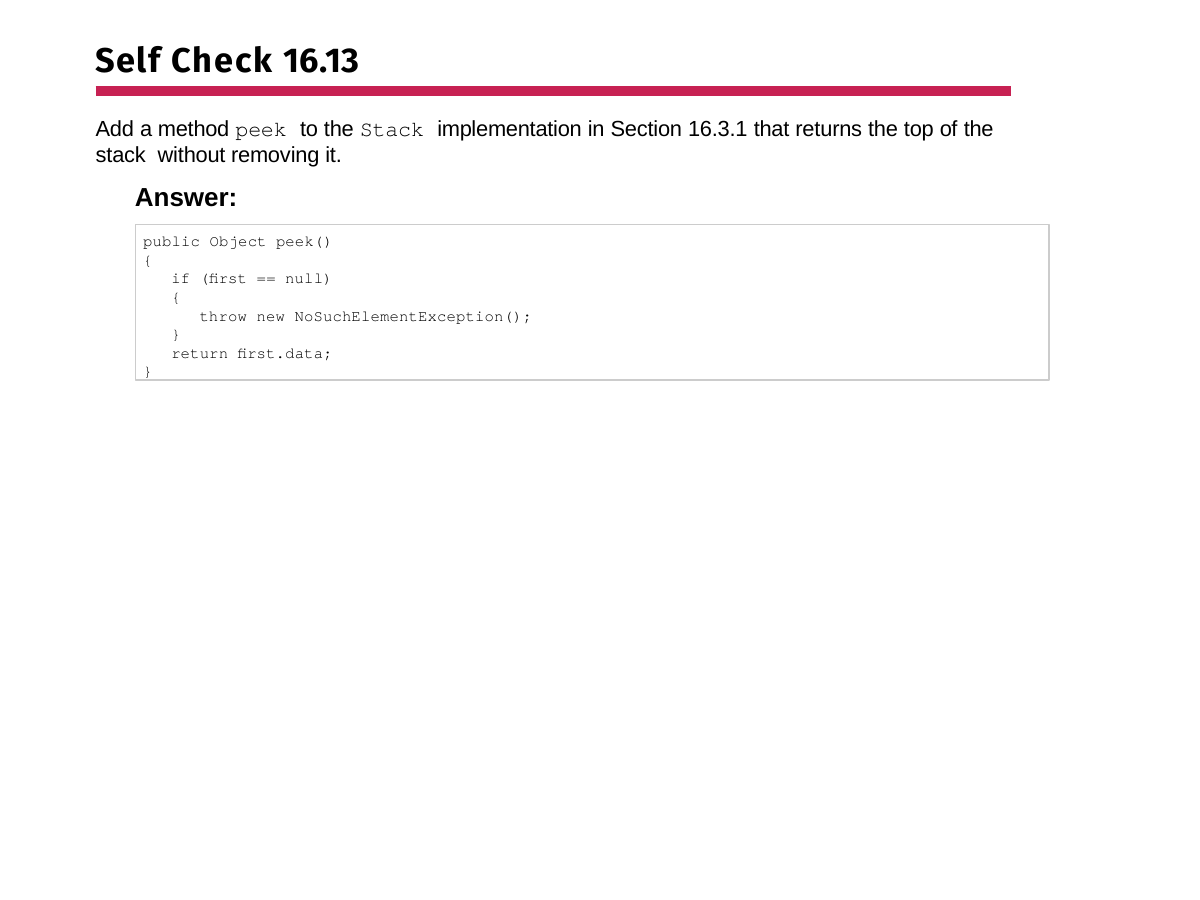

# Self Check 16.13
Add a method peek to the Stack implementation in Section 16.3.1 that returns the top of the stack  without removing it.
Answer:
public Object peek()
{
if (first == null)
{
throw new NoSuchElementException();
}
return first.data;
}